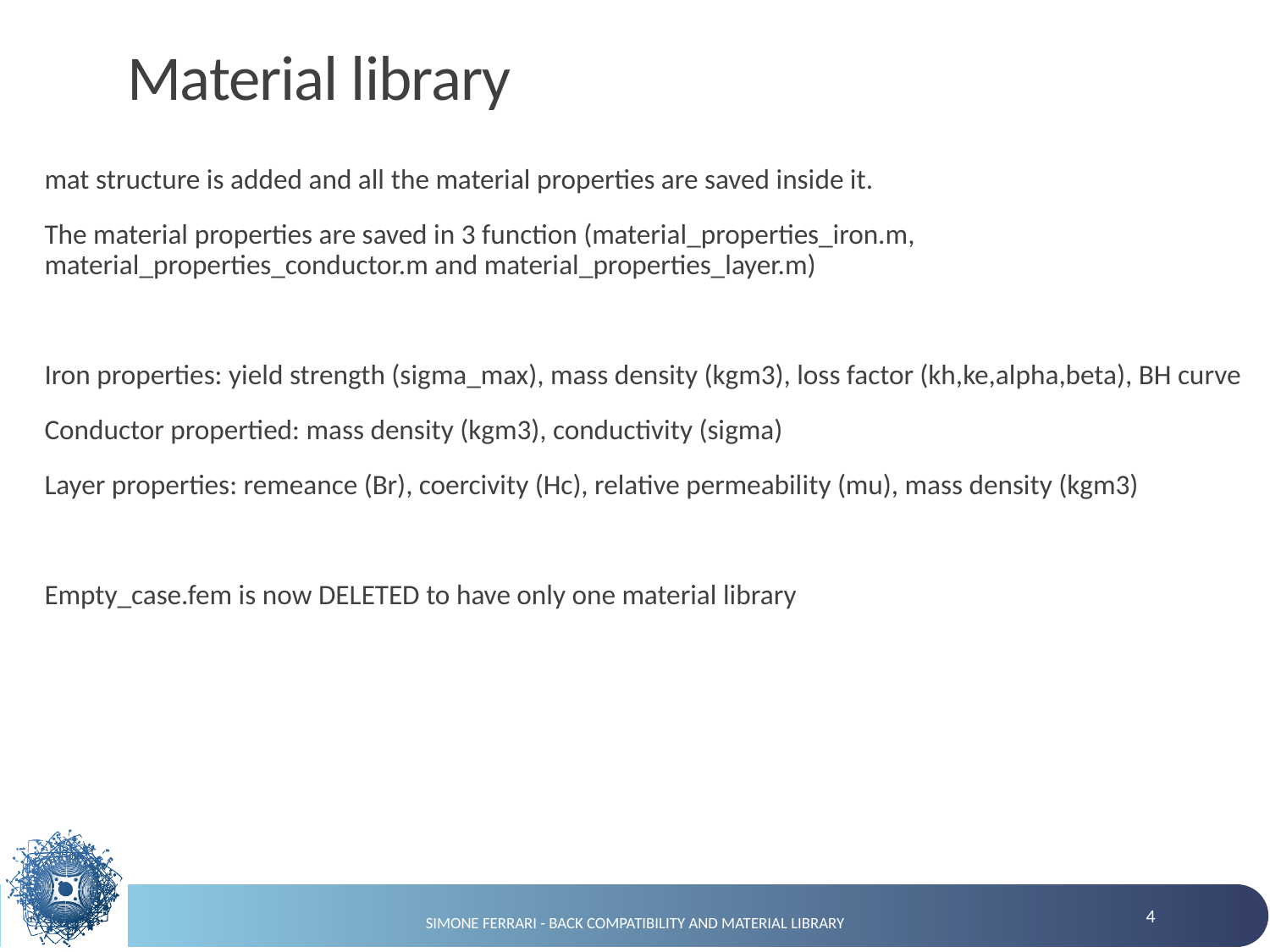

# Material library
mat structure is added and all the material properties are saved inside it.
The material properties are saved in 3 function (material_properties_iron.m, material_properties_conductor.m and material_properties_layer.m)

Iron properties: yield strength (sigma_max), mass density (kgm3), loss factor (kh,ke,alpha,beta), BH curve
Conductor propertied: mass density (kgm3), conductivity (sigma)
Layer properties: remeance (Br), coercivity (Hc), relative permeability (mu), mass density (kgm3)

Empty_case.fem is now DELETED to have only one material library
4
Simone Ferrari - back compatibility and material library